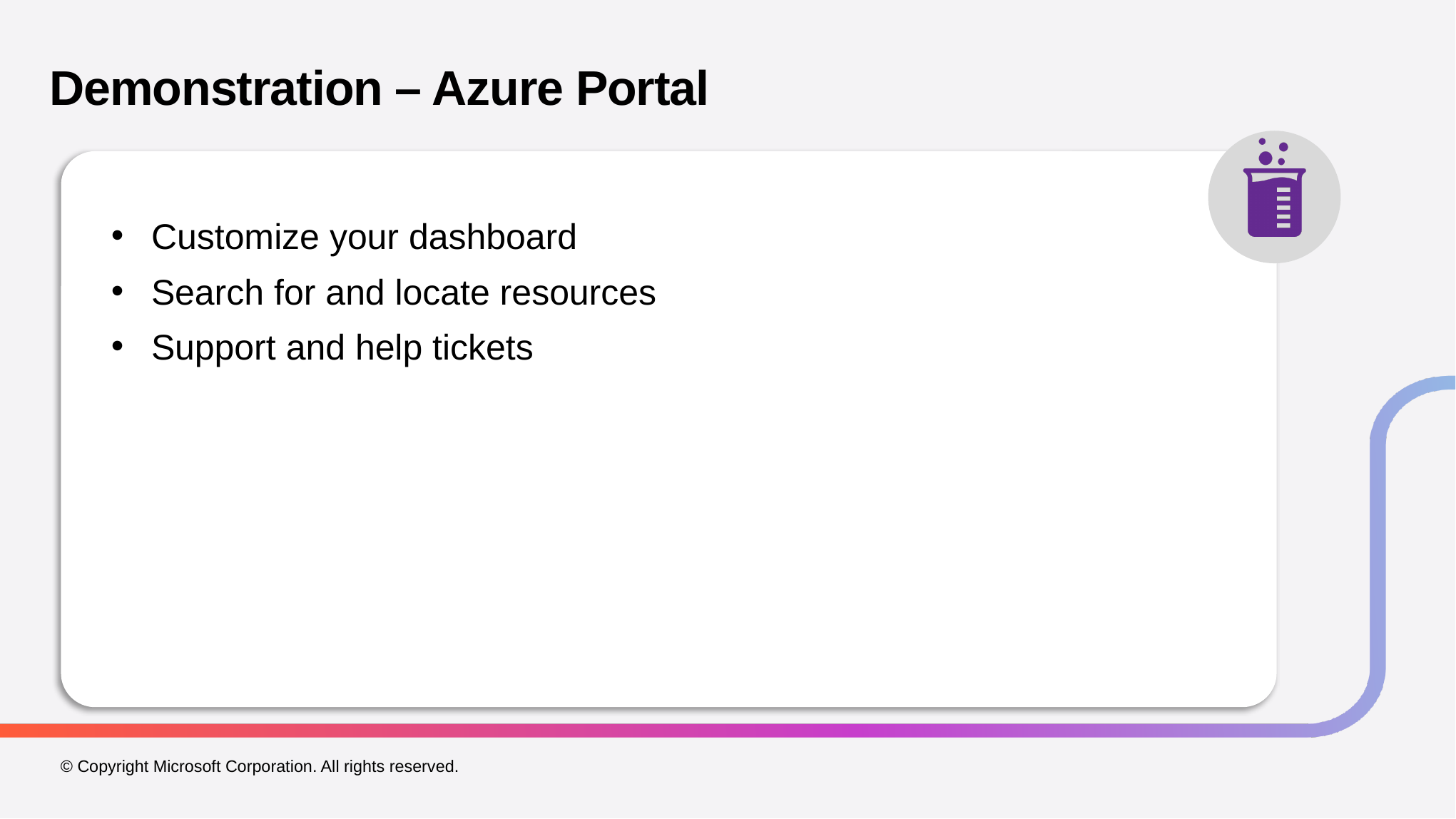

# Demonstration – Azure Portal
Customize your dashboard
Search for and locate resources
Support and help tickets